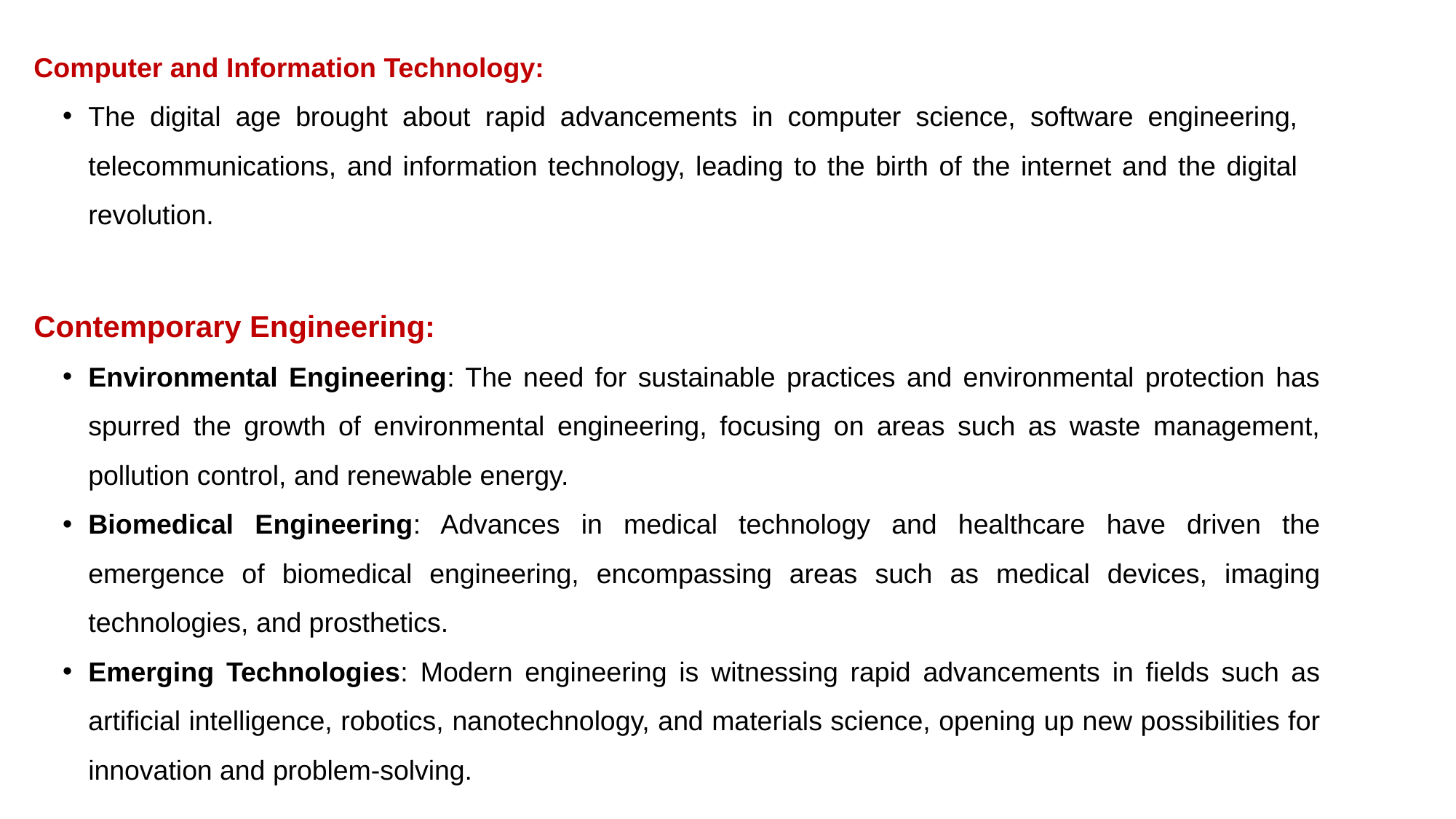

Computer and Information Technology:
The digital age brought about rapid advancements in computer science, software engineering, telecommunications, and information technology, leading to the birth of the internet and the digital revolution.
Contemporary Engineering:
Environmental Engineering: The need for sustainable practices and environmental protection has spurred the growth of environmental engineering, focusing on areas such as waste management, pollution control, and renewable energy.
Biomedical Engineering: Advances in medical technology and healthcare have driven the emergence of biomedical engineering, encompassing areas such as medical devices, imaging technologies, and prosthetics.
Emerging Technologies: Modern engineering is witnessing rapid advancements in fields such as artificial intelligence, robotics, nanotechnology, and materials science, opening up new possibilities for innovation and problem-solving.